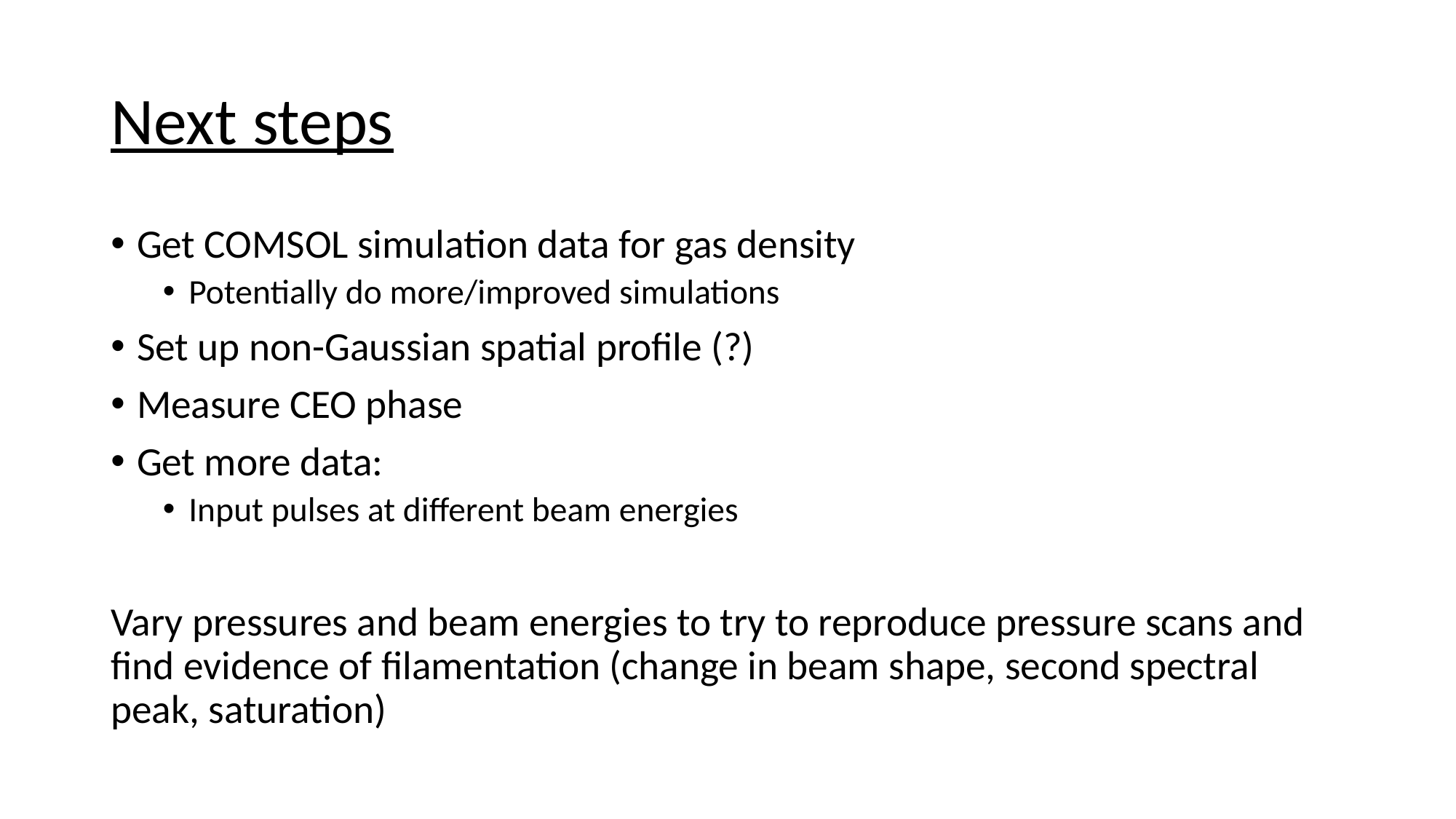

# Next steps
Get COMSOL simulation data for gas density
Potentially do more/improved simulations
Set up non-Gaussian spatial profile (?)
Measure CEO phase
Get more data:
Input pulses at different beam energies

Vary pressures and beam energies to try to reproduce pressure scans and find evidence of filamentation (change in beam shape, second spectral peak, saturation)